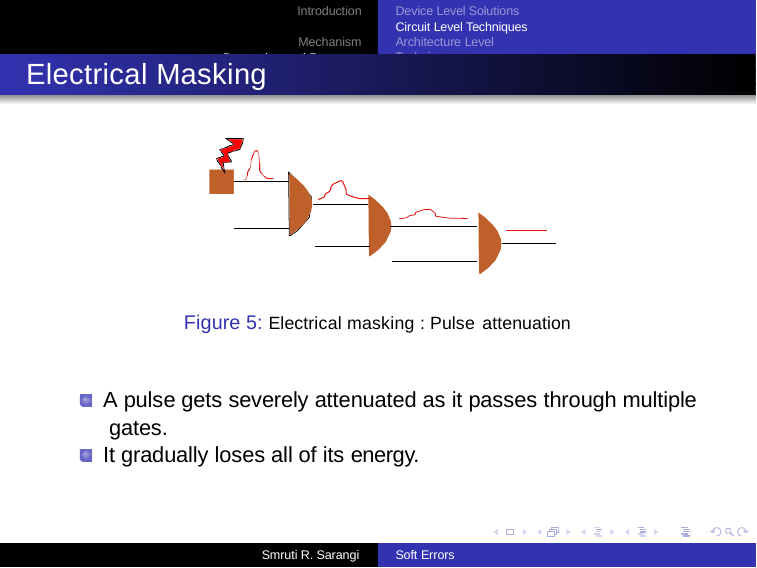

Introduction  Mechanism
Prevention and Recovery

Device Level Solutions  Circuit Level Techniques
Architecture Level Techniques
Electrical Masking

Figure 5: Electrical masking : Pulse attenuation

A pulse gets severely attenuated as it passes through multiple  gates.
It gradually loses all of its energy.

Smruti R. Sarangi
Soft Errors